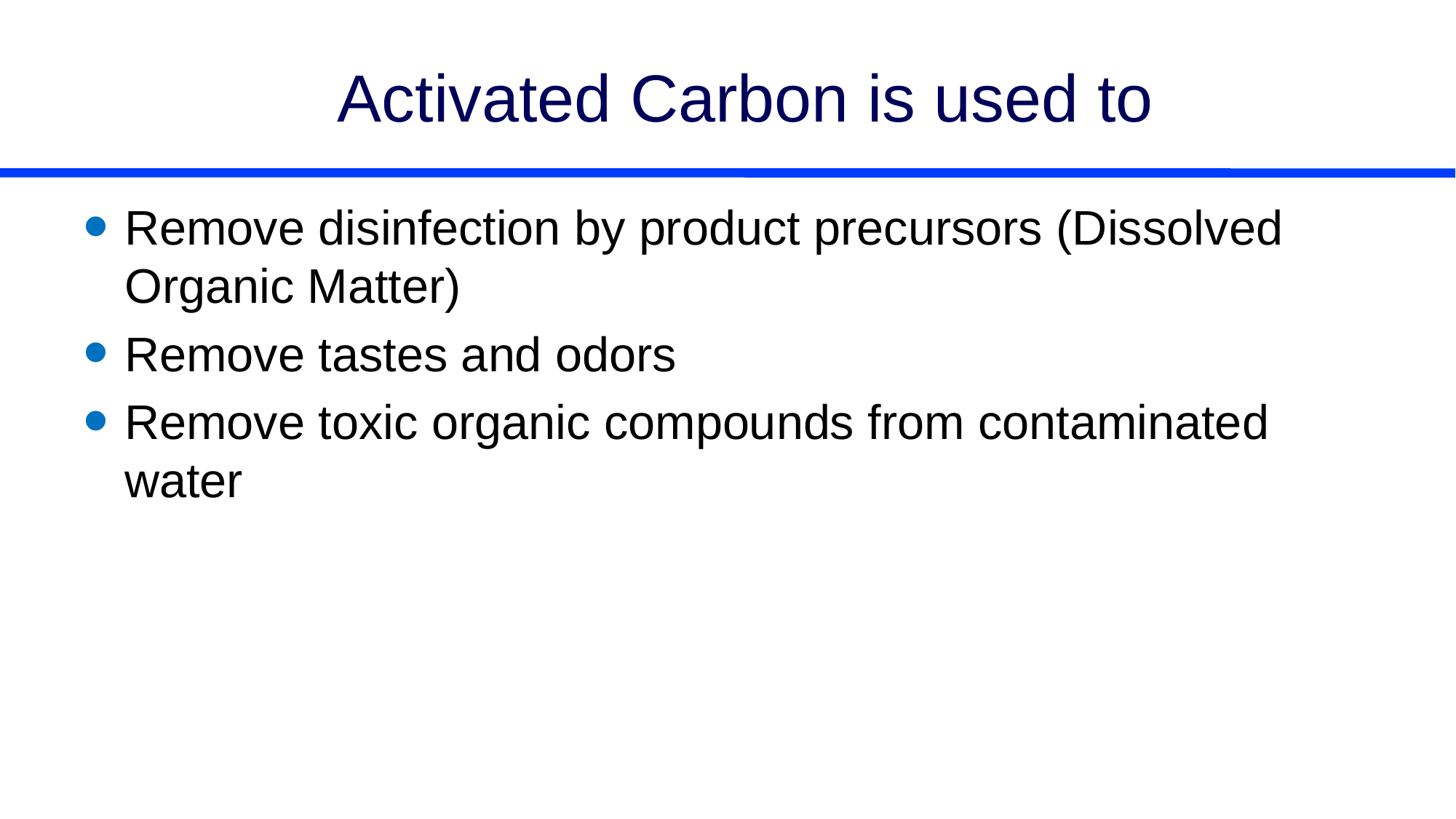

# Activated Carbon is used to
Remove disinfection by product precursors (Dissolved Organic Matter)
Remove tastes and odors
Remove toxic organic compounds from contaminated water